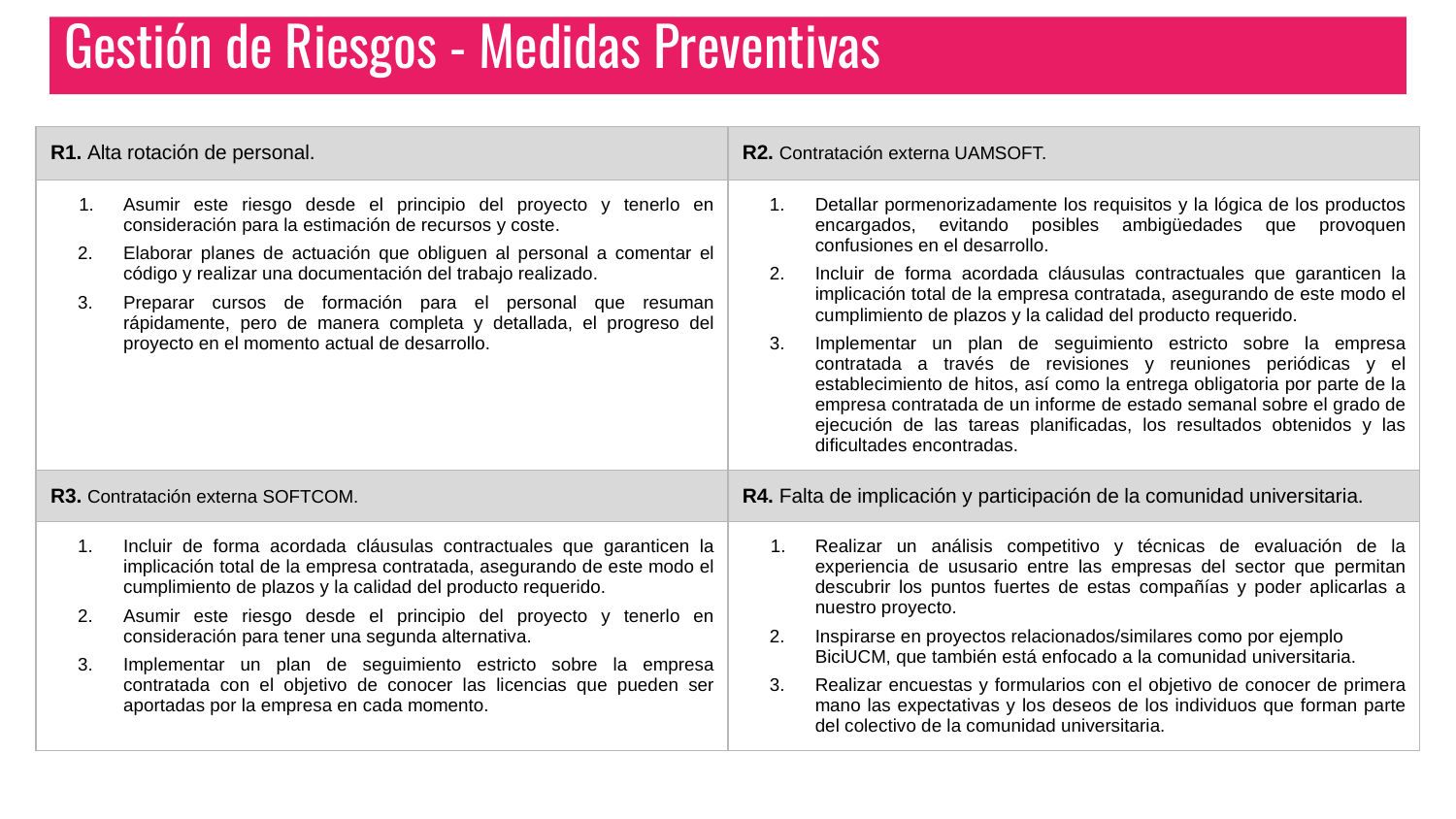

Gestión de Riesgos - Medidas Preventivas
| R1. Alta rotación de personal. | R2. Contratación externa UAMSOFT. |
| --- | --- |
| Asumir este riesgo desde el principio del proyecto y tenerlo en consideración para la estimación de recursos y coste. Elaborar planes de actuación que obliguen al personal a comentar el código y realizar una documentación del trabajo realizado. Preparar cursos de formación para el personal que resuman rápidamente, pero de manera completa y detallada, el progreso del proyecto en el momento actual de desarrollo. | Detallar pormenorizadamente los requisitos y la lógica de los productos encargados, evitando posibles ambigüedades que provoquen confusiones en el desarrollo. Incluir de forma acordada cláusulas contractuales que garanticen la implicación total de la empresa contratada, asegurando de este modo el cumplimiento de plazos y la calidad del producto requerido. Implementar un plan de seguimiento estricto sobre la empresa contratada a través de revisiones y reuniones periódicas y el establecimiento de hitos, así como la entrega obligatoria por parte de la empresa contratada de un informe de estado semanal sobre el grado de ejecución de las tareas planificadas, los resultados obtenidos y las dificultades encontradas. |
| R3. Contratación externa SOFTCOM. | R4. Falta de implicación y participación de la comunidad universitaria. |
| Incluir de forma acordada cláusulas contractuales que garanticen la implicación total de la empresa contratada, asegurando de este modo el cumplimiento de plazos y la calidad del producto requerido. Asumir este riesgo desde el principio del proyecto y tenerlo en consideración para tener una segunda alternativa. Implementar un plan de seguimiento estricto sobre la empresa contratada con el objetivo de conocer las licencias que pueden ser aportadas por la empresa en cada momento. | Realizar un análisis competitivo y técnicas de evaluación de la experiencia de ususario entre las empresas del sector que permitan descubrir los puntos fuertes de estas compañías y poder aplicarlas a nuestro proyecto. Inspirarse en proyectos relacionados/similares como por ejemplo BiciUCM, que también está enfocado a la comunidad universitaria. Realizar encuestas y formularios con el objetivo de conocer de primera mano las expectativas y los deseos de los individuos que forman parte del colectivo de la comunidad universitaria. |